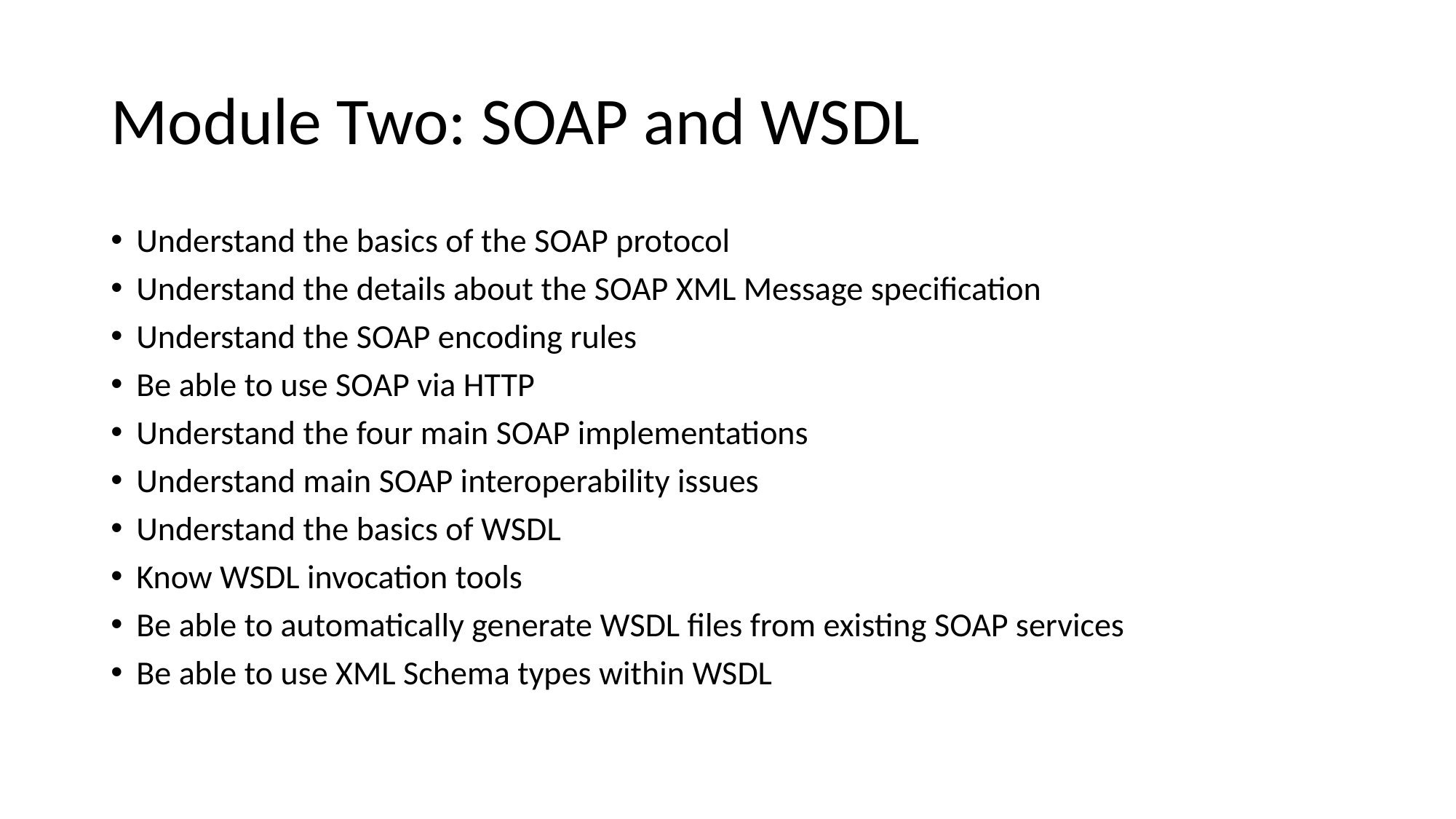

# Module Two: SOAP and WSDL
Understand the basics of the SOAP protocol
Understand the details about the SOAP XML Message specification
Understand the SOAP encoding rules
Be able to use SOAP via HTTP
Understand the four main SOAP implementations
Understand main SOAP interoperability issues
Understand the basics of WSDL
Know WSDL invocation tools
Be able to automatically generate WSDL files from existing SOAP services
Be able to use XML Schema types within WSDL